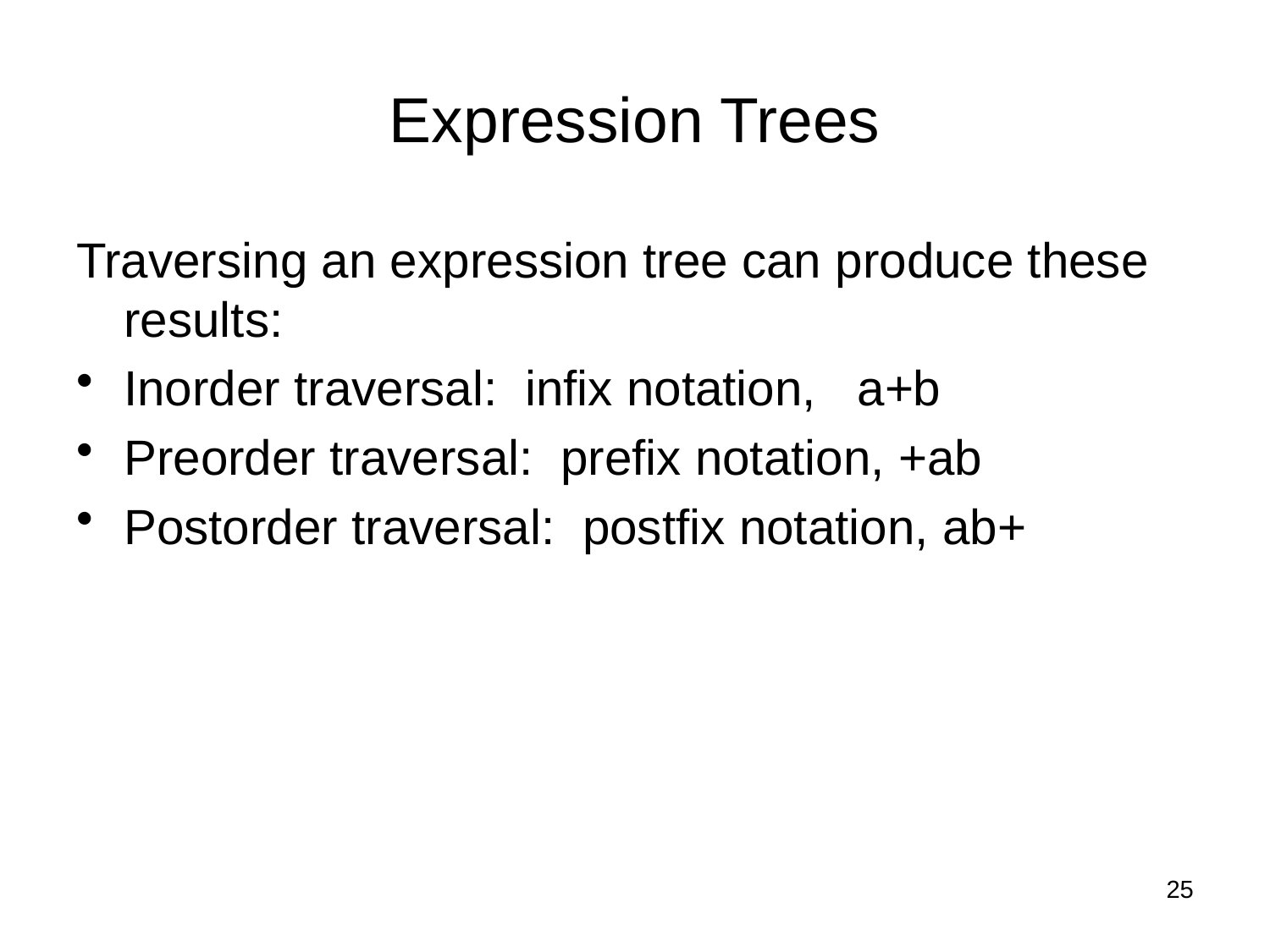

# Expression Trees
Traversing an expression tree can produce these results:
Inorder traversal:  infix notation,   a+b
Preorder traversal:  prefix notation, +ab
Postorder traversal:  postfix notation, ab+
25